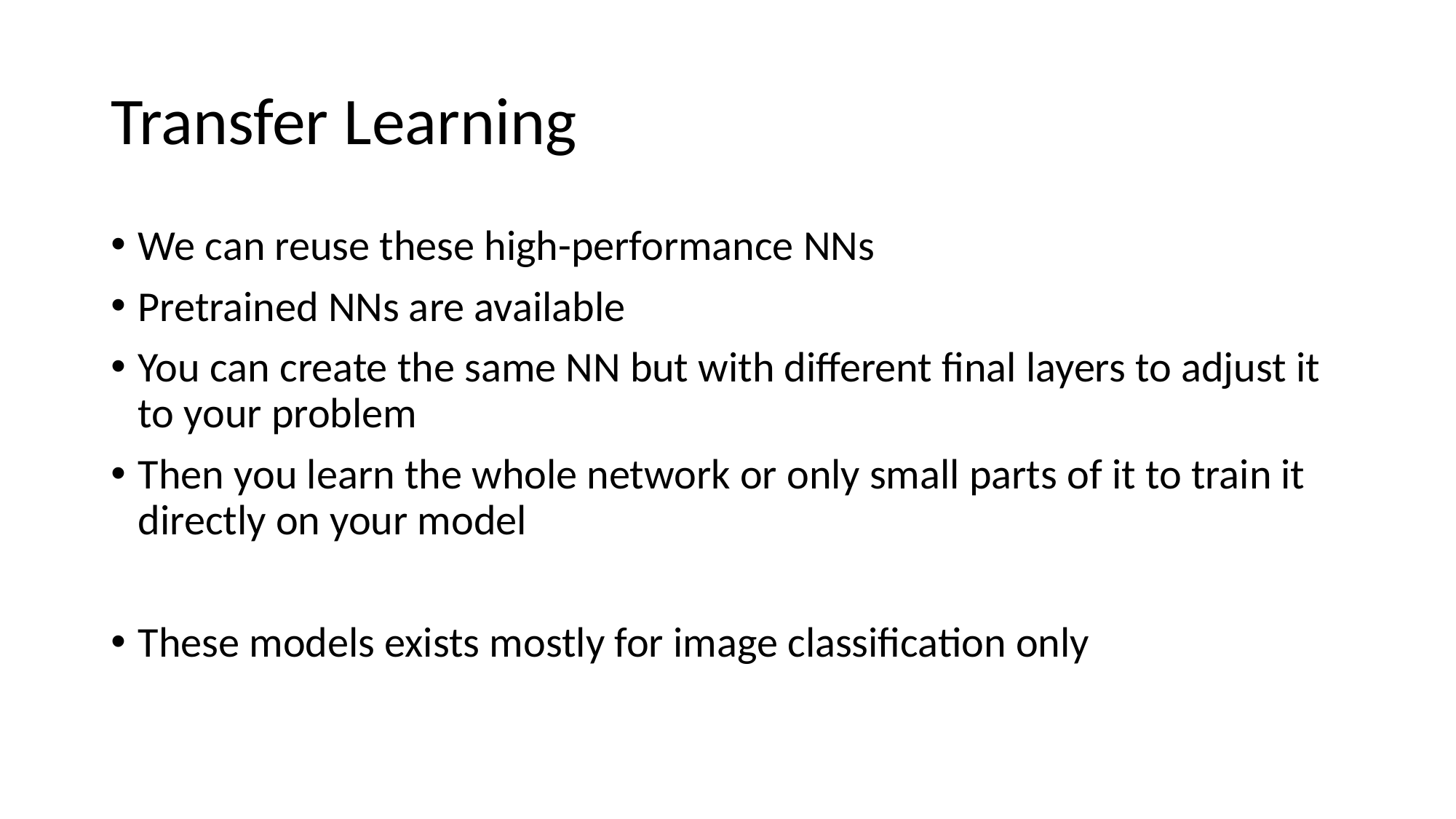

# Transfer Learning
We can reuse these high-performance NNs
Pretrained NNs are available
You can create the same NN but with different final layers to adjust it to your problem
Then you learn the whole network or only small parts of it to train it directly on your model

These models exists mostly for image classification only